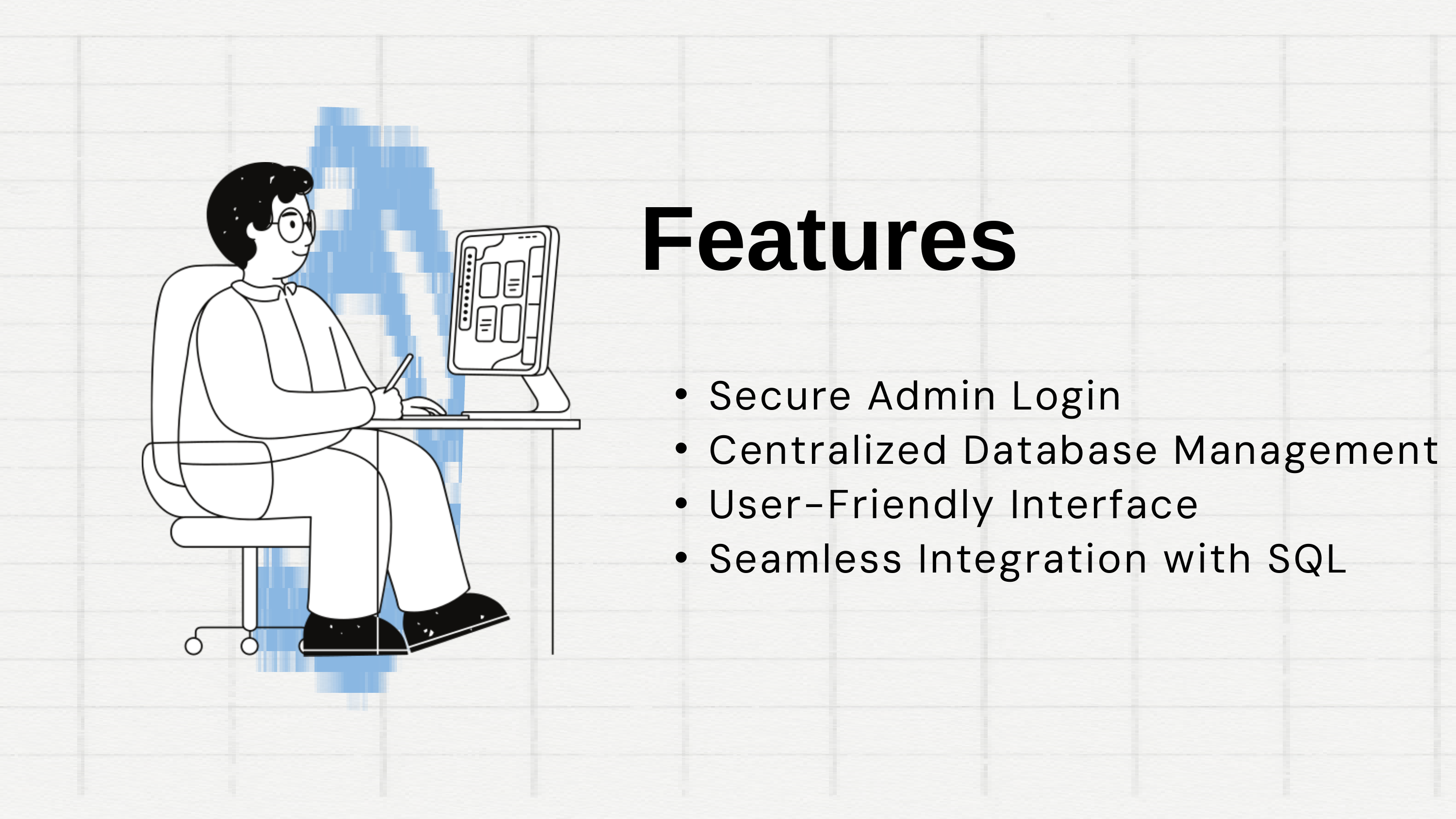

Features

Secure Admin Login
Centralized Database Management
User-Friendly Interface
Seamless Integration with SQL